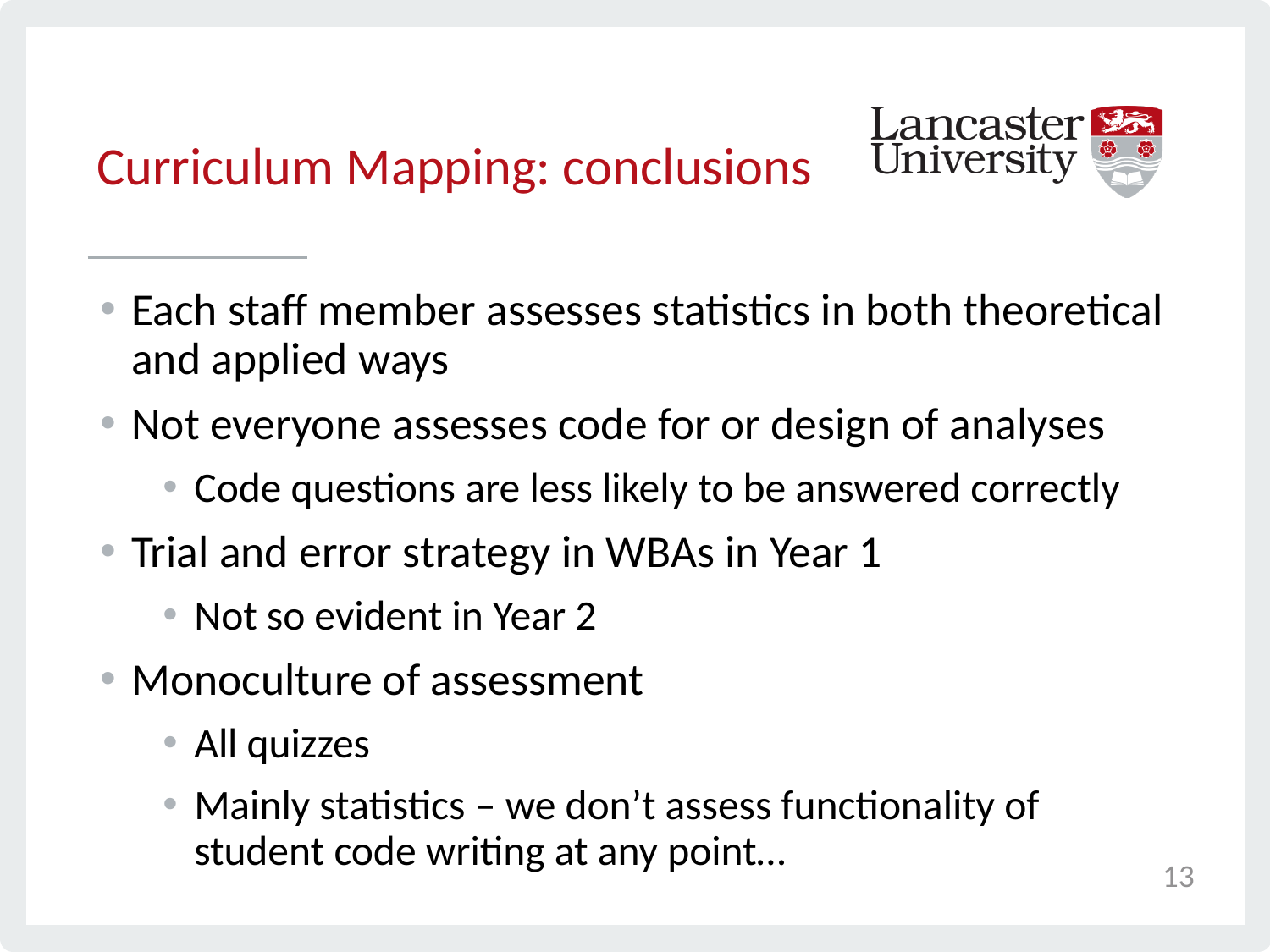

# Curriculum Mapping: conclusions
Each staff member assesses statistics in both theoretical and applied ways
Not everyone assesses code for or design of analyses
Code questions are less likely to be answered correctly
Trial and error strategy in WBAs in Year 1
Not so evident in Year 2
Monoculture of assessment
All quizzes
Mainly statistics – we don’t assess functionality of student code writing at any point…
13